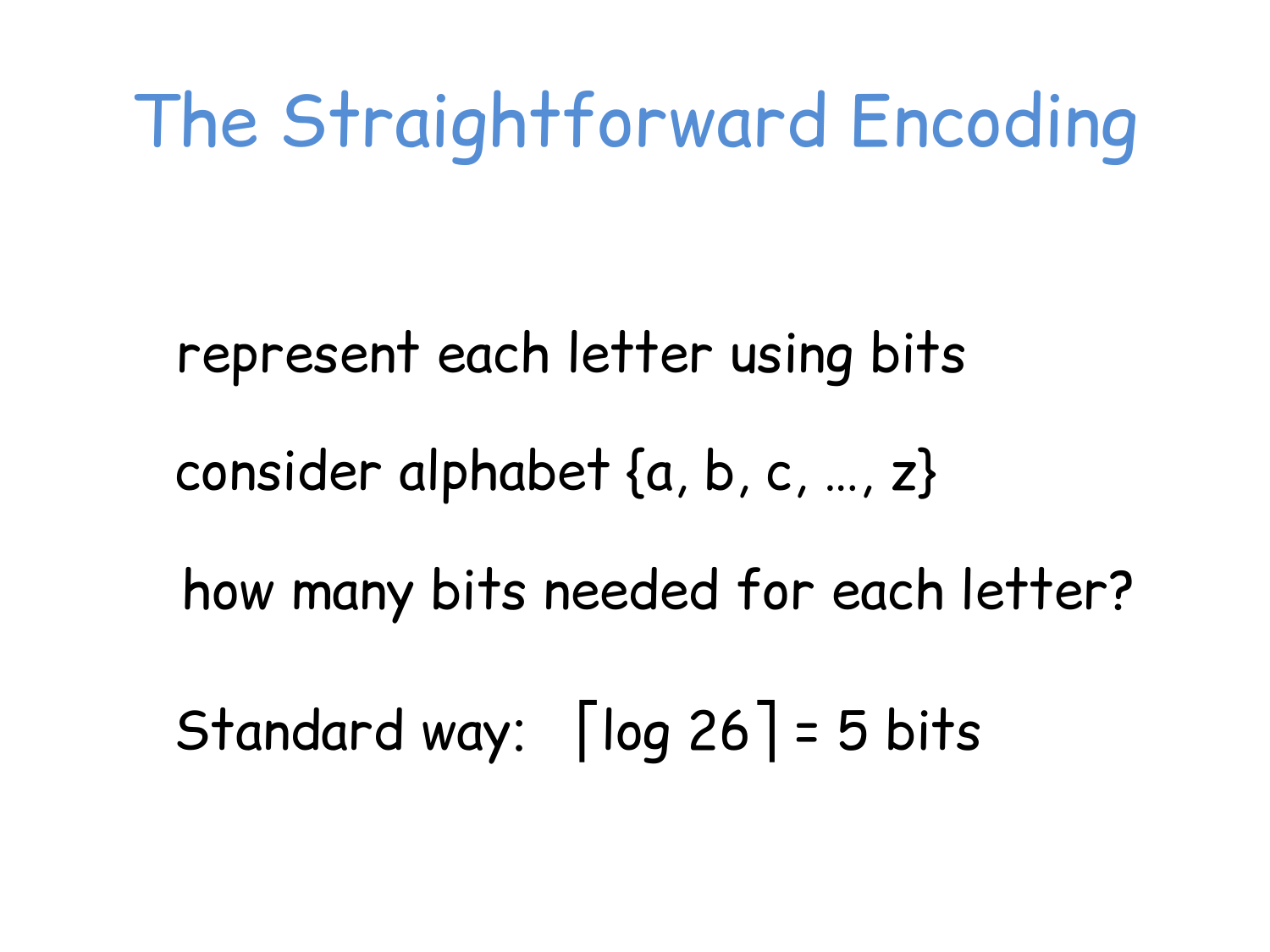

# The Straightforward Encoding
represent each letter using bits
consider alphabet {a, b, c, …, z}
 how many bits needed for each letter?
Standard way:   ⎡log 26⎤ = 5 bits